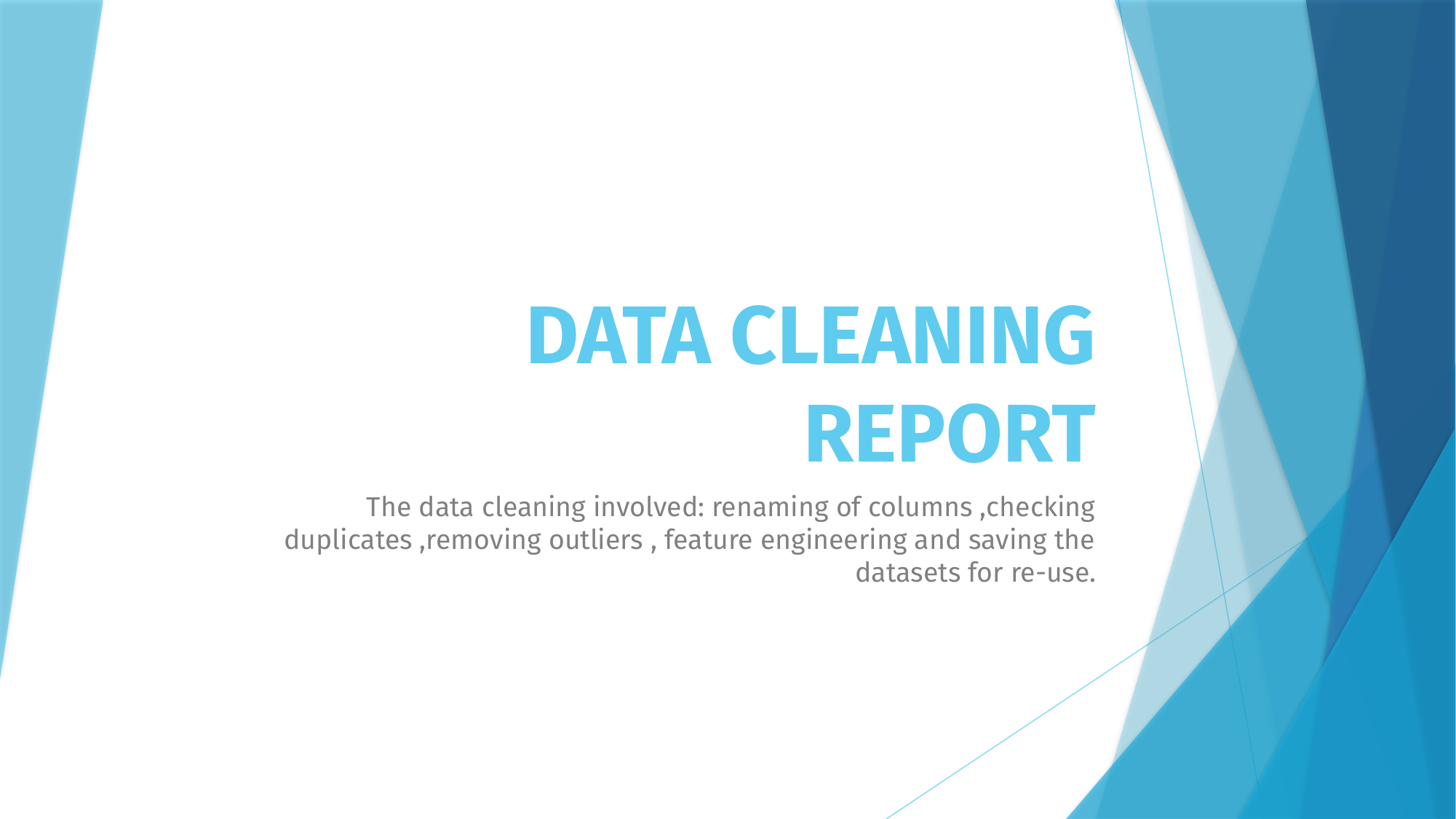

# DATA CLEANING REPORT
The data cleaning involved: renaming of columns ,checking duplicates ,removing outliers , feature engineering and saving the datasets for re-use.
GROUP ONE  PHASE TWO PROJECT
9